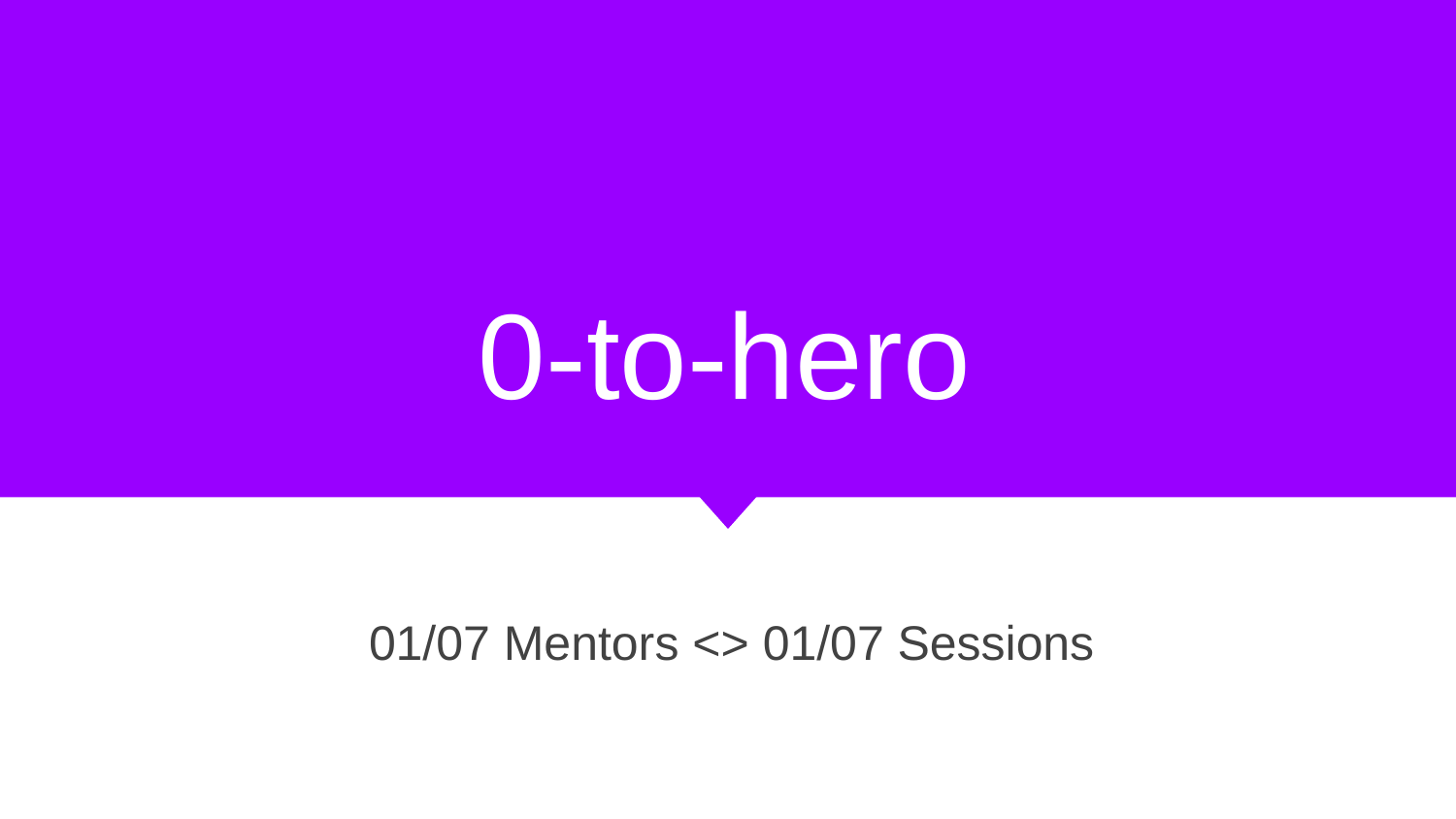

# 0-to-hero
 01/07 Mentors <> 01/07 Sessions